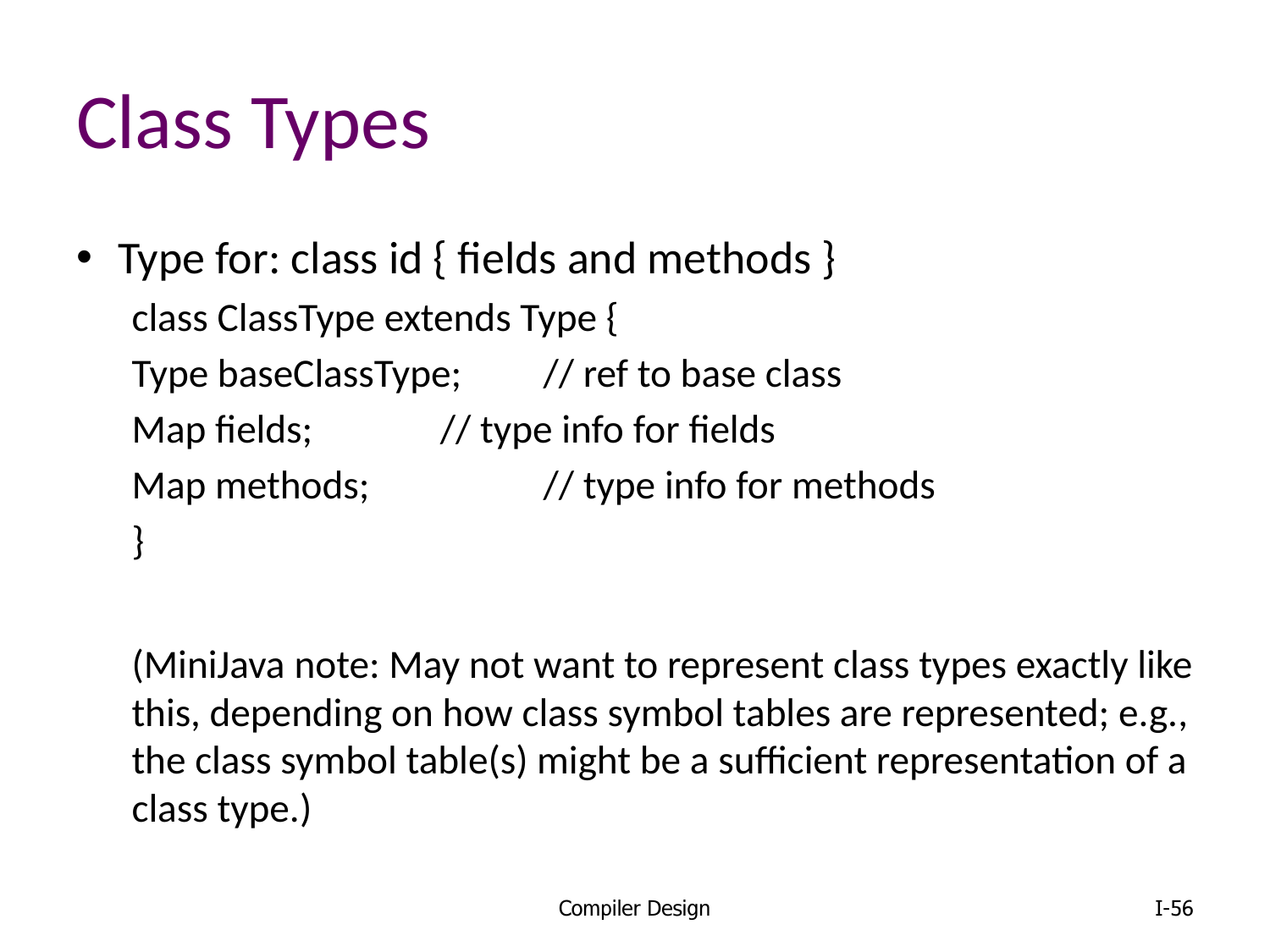

# Class Types
Type for: class id { fields and methods }
class ClassType extends Type {
	Type baseClassType;    	// ref to base class
	Map fields;		   		// type info for fields
	Map methods;		   	// type info for methods
}

(MiniJava note: May not want to represent class types exactly like this, depending on how class symbol tables are represented; e.g., the class symbol table(s) might be a sufficient representation of a class type.)
Compiler Design
I-56